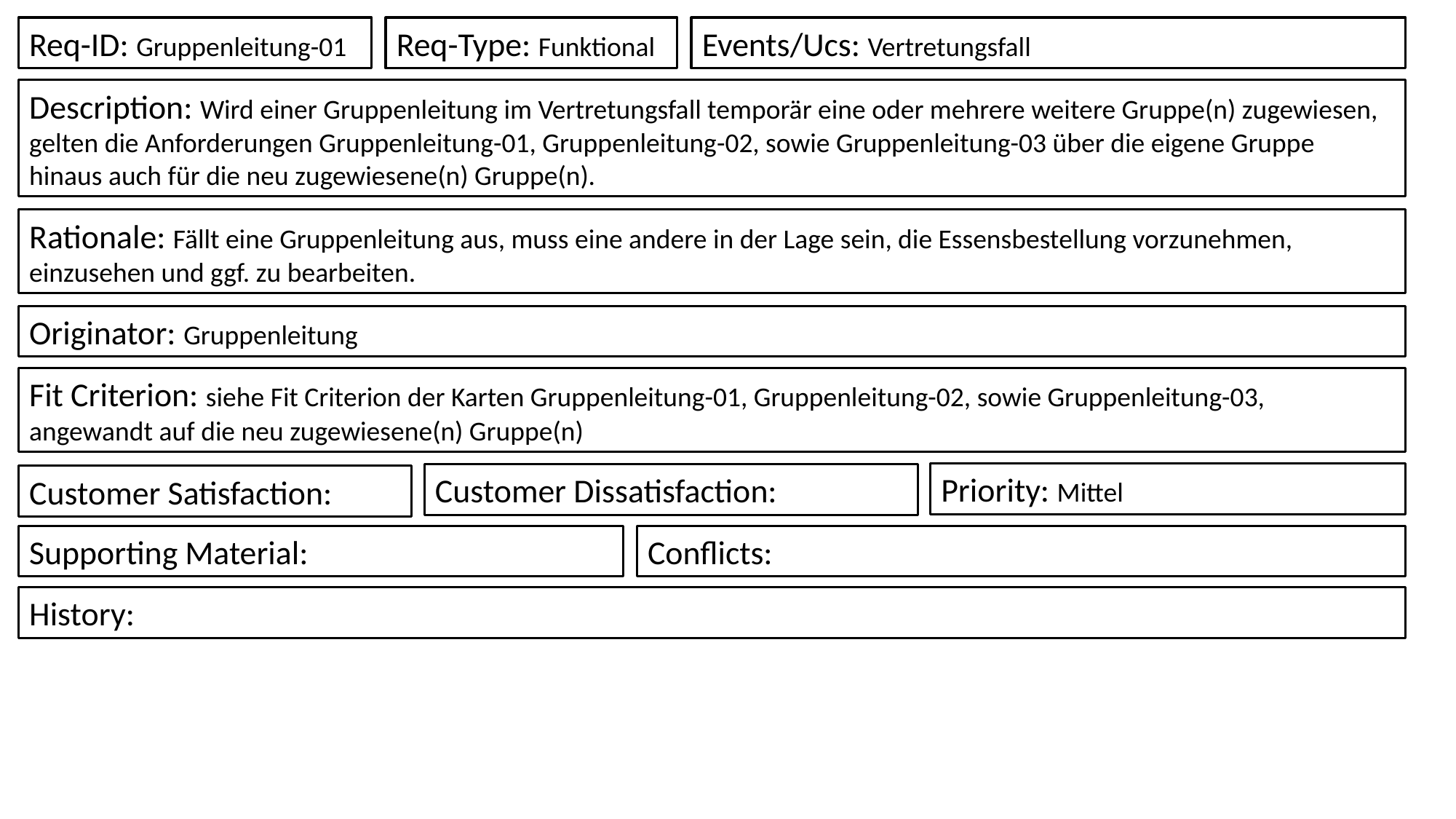

Req-Type: Funktional
Events/Ucs: Vertretungsfall
Req-ID: Gruppenleitung-01
Description: Wird einer Gruppenleitung im Vertretungsfall temporär eine oder mehrere weitere Gruppe(n) zugewiesen, gelten die Anforderungen Gruppenleitung-01, Gruppenleitung-02, sowie Gruppenleitung-03 über die eigene Gruppe hinaus auch für die neu zugewiesene(n) Gruppe(n).
Rationale: Fällt eine Gruppenleitung aus, muss eine andere in der Lage sein, die Essensbestellung vorzunehmen, einzusehen und ggf. zu bearbeiten.
Originator: Gruppenleitung
Fit Criterion: siehe Fit Criterion der Karten Gruppenleitung-01, Gruppenleitung-02, sowie Gruppenleitung-03, angewandt auf die neu zugewiesene(n) Gruppe(n)
Priority: Mittel
Customer Dissatisfaction:
Customer Satisfaction:
Conflicts:
Supporting Material:
History: